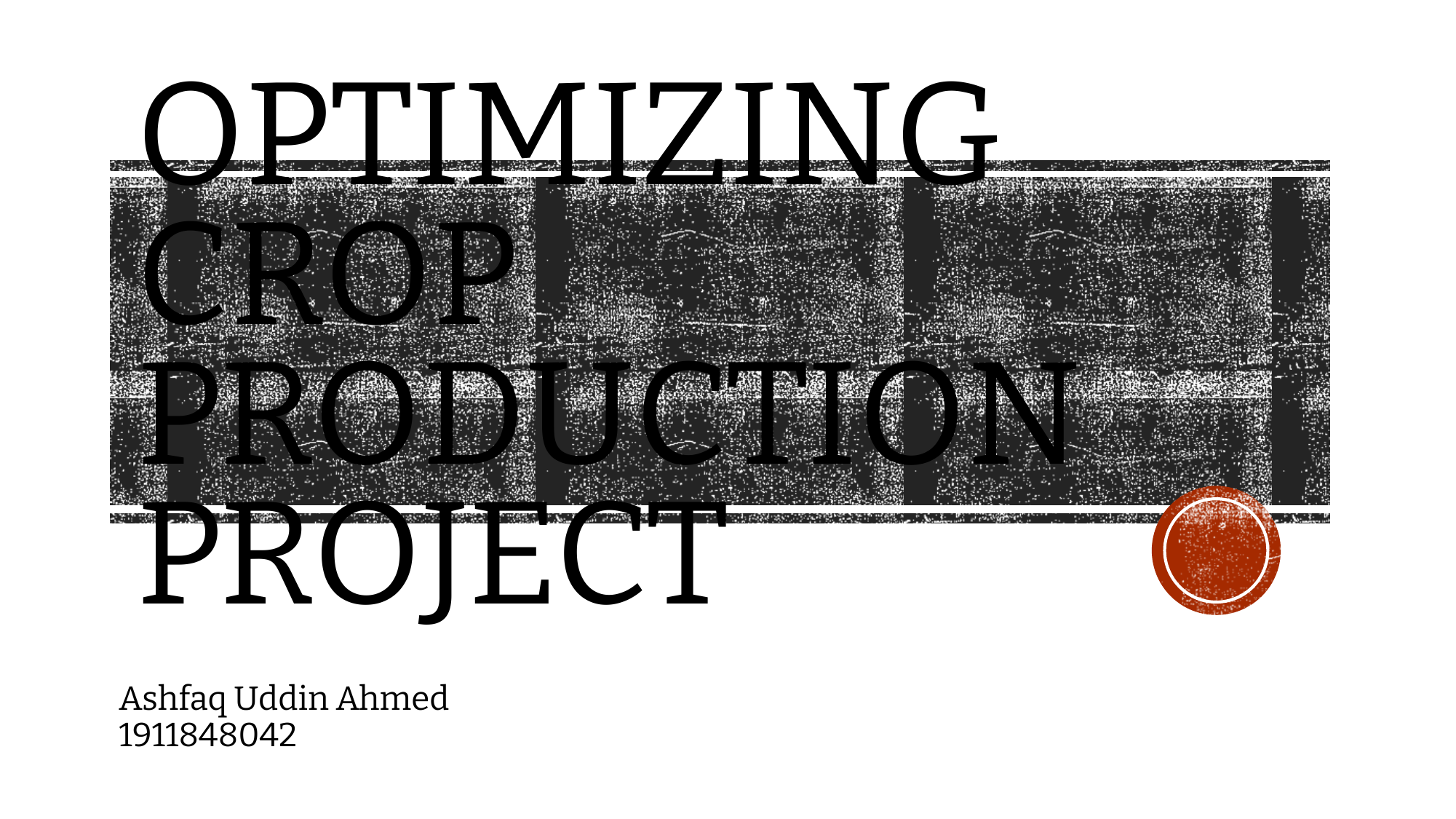

# Optimizing Crop Production project
Ashfaq Uddin Ahmed
1911848042